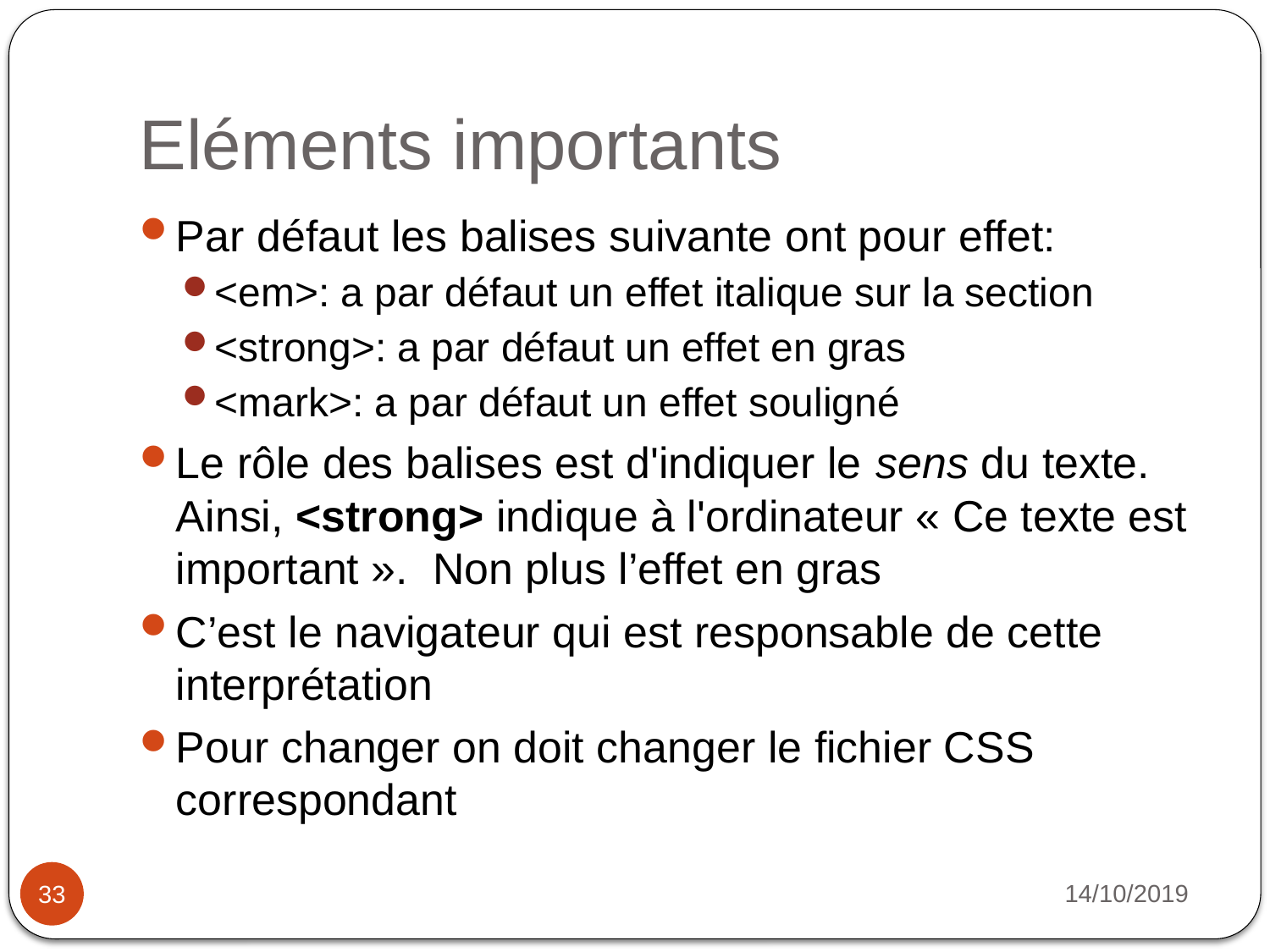

# Eléments importants
Par défaut les balises suivante ont pour effet:
<em>: a par défaut un effet italique sur la section
<strong>: a par défaut un effet en gras
<mark>: a par défaut un effet souligné
Le rôle des balises est d'indiquer le sens du texte. Ainsi, <strong> indique à l'ordinateur « Ce texte est important ».  Non plus l’effet en gras
C’est le navigateur qui est responsable de cette interprétation
Pour changer on doit changer le fichier CSS correspondant

14/10/2019
33